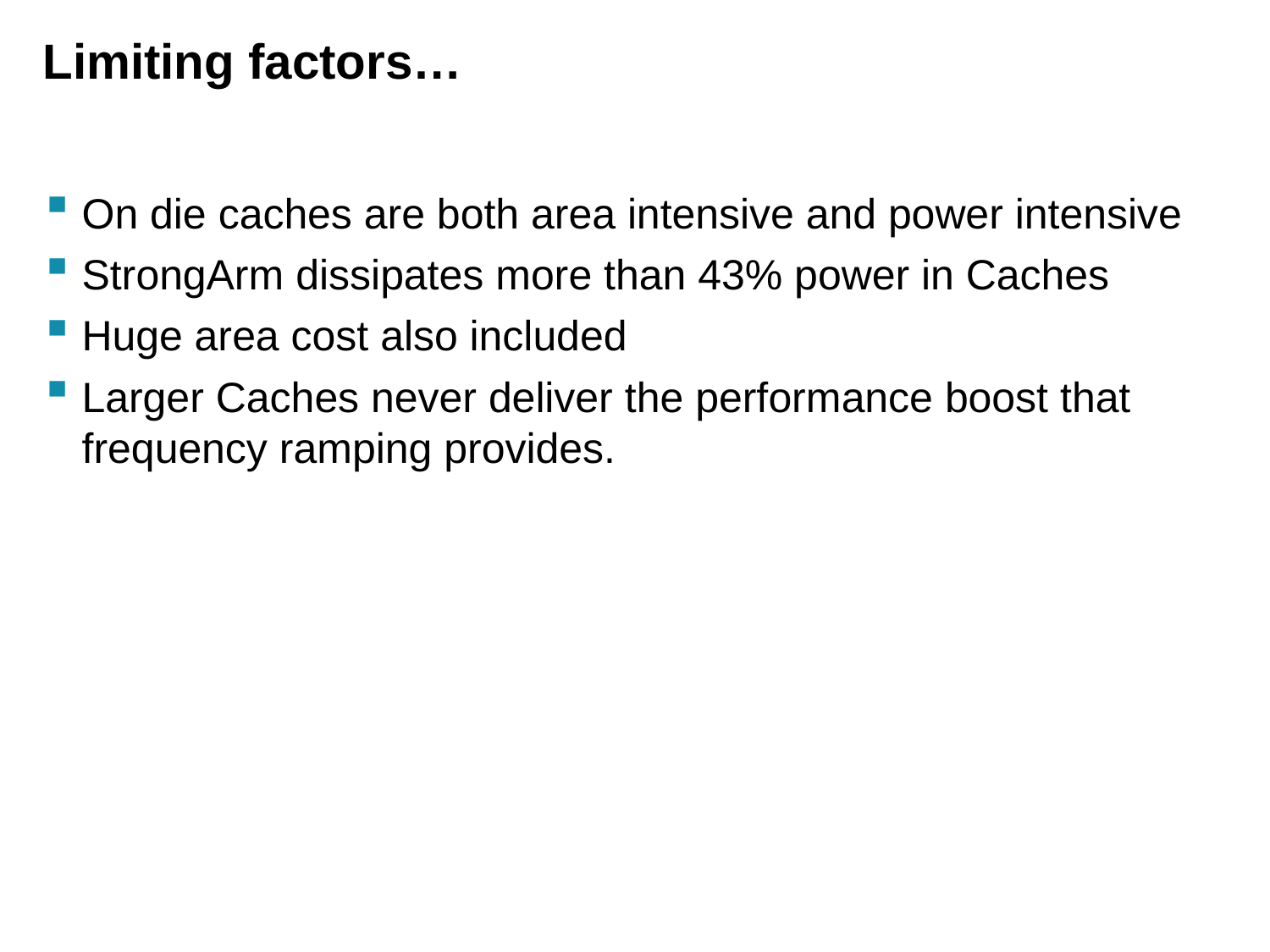

# Limiting factors…
On die caches are both area intensive and power intensive
StrongArm dissipates more than 43% power in Caches
Huge area cost also included
Larger Caches never deliver the performance boost that frequency ramping provides.